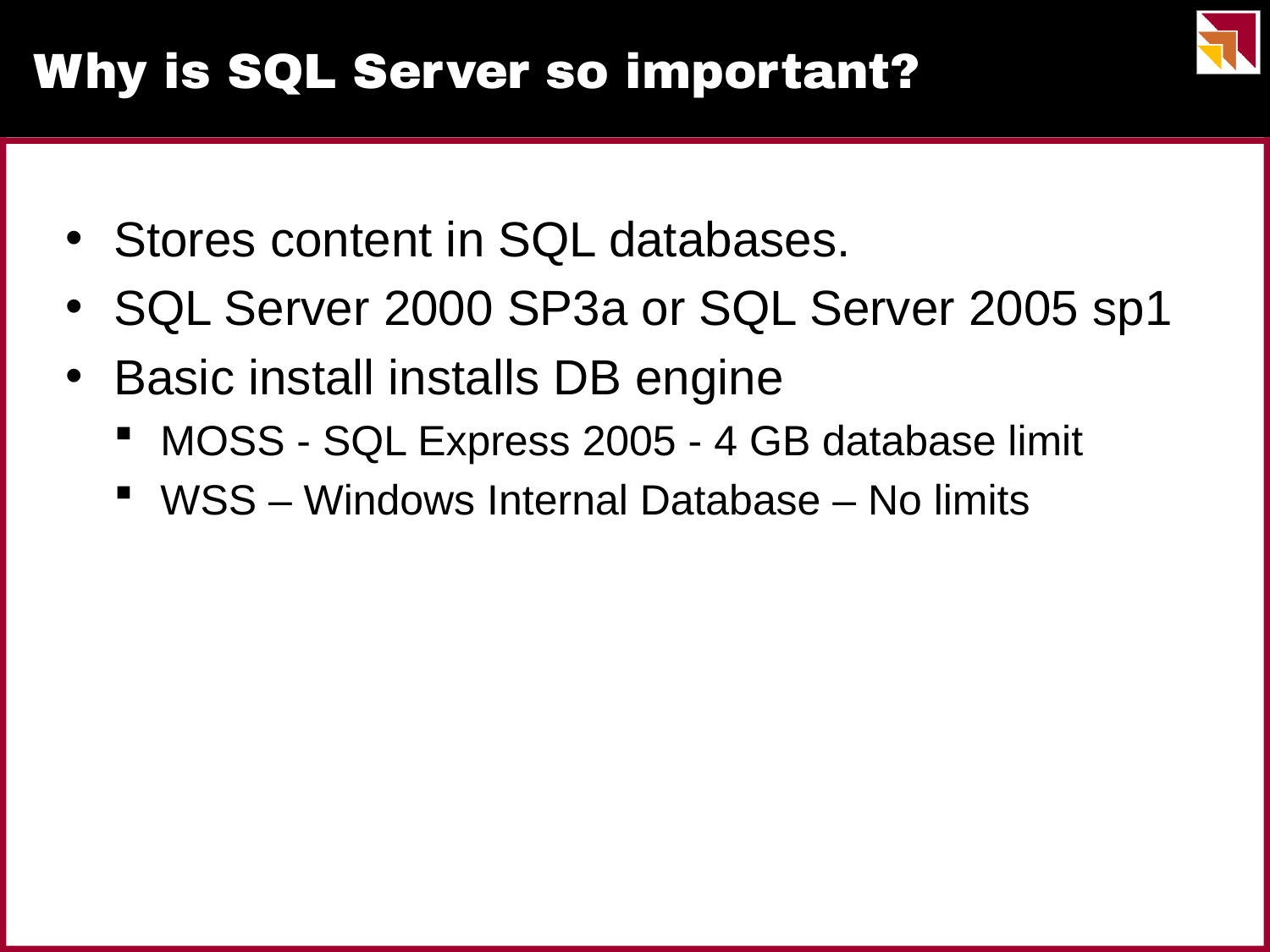

# Why is SQL Server so important?
Stores content in SQL databases.
SQL Server 2000 SP3a or SQL Server 2005 sp1
Basic install installs DB engine
MOSS - SQL Express 2005 - 4 GB database limit
WSS – Windows Internal Database – No limits